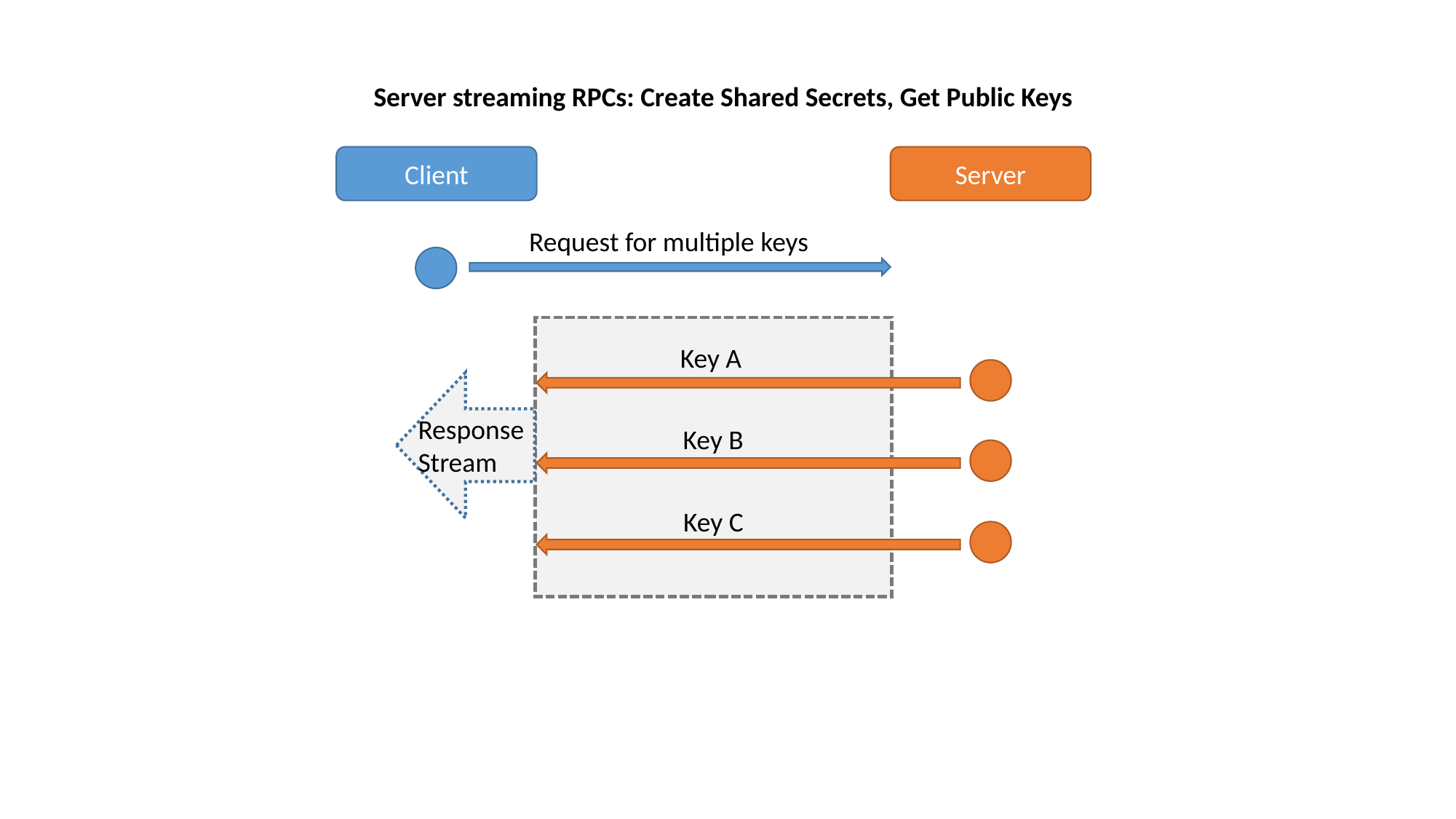

Server streaming RPCs: Create Shared Secrets, Get Public Keys
Server
Client
Request for multiple keys

Key A

Response
Stream
Key B

Key C